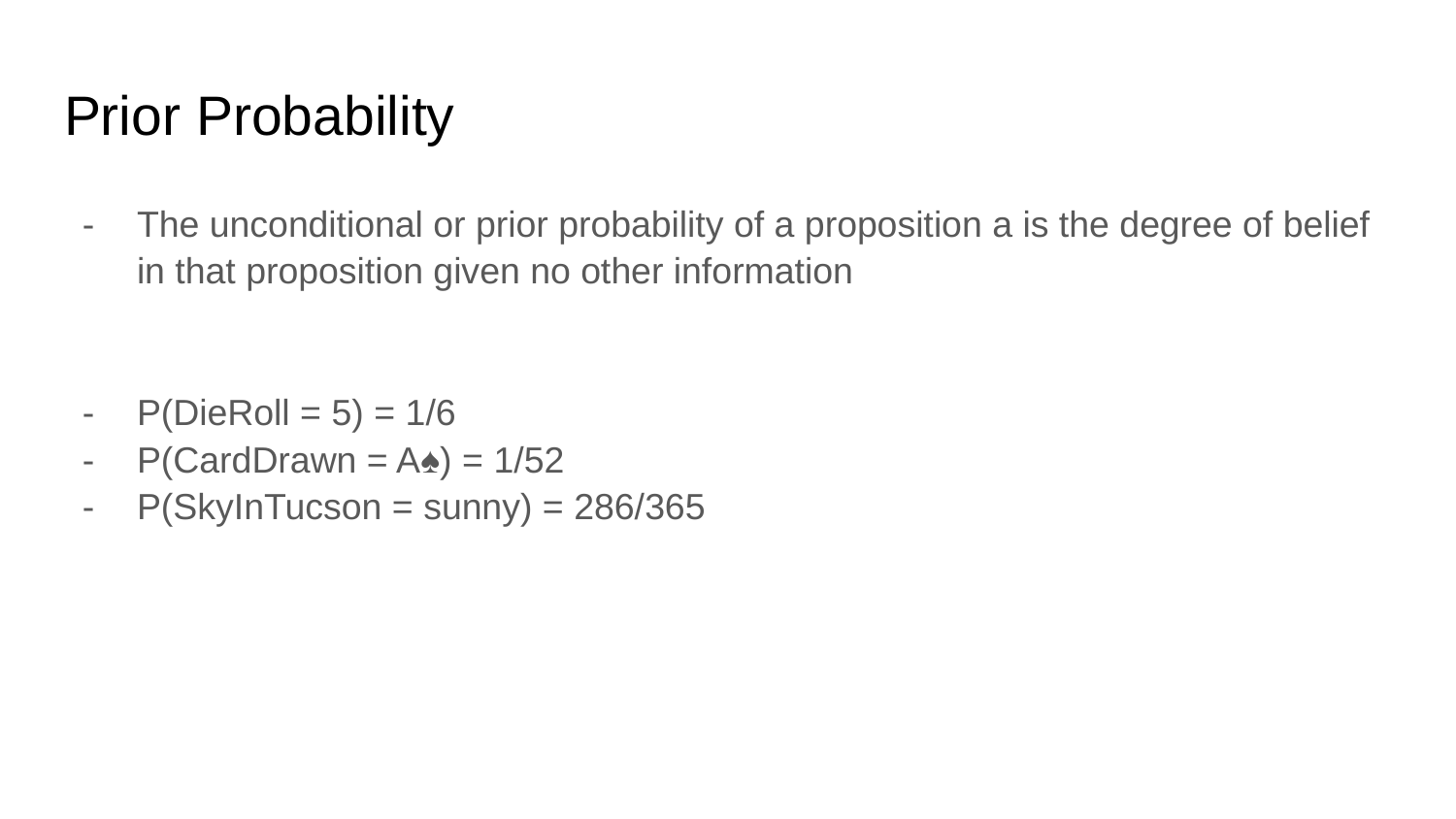

# Prior Probability
The unconditional or prior probability of a proposition a is the degree of belief in that proposition given no other information

P(DieRoll = 5) = 1/6
P(CardDrawn = A♠) = 1/52
P(SkyInTucson = sunny) = 286/365